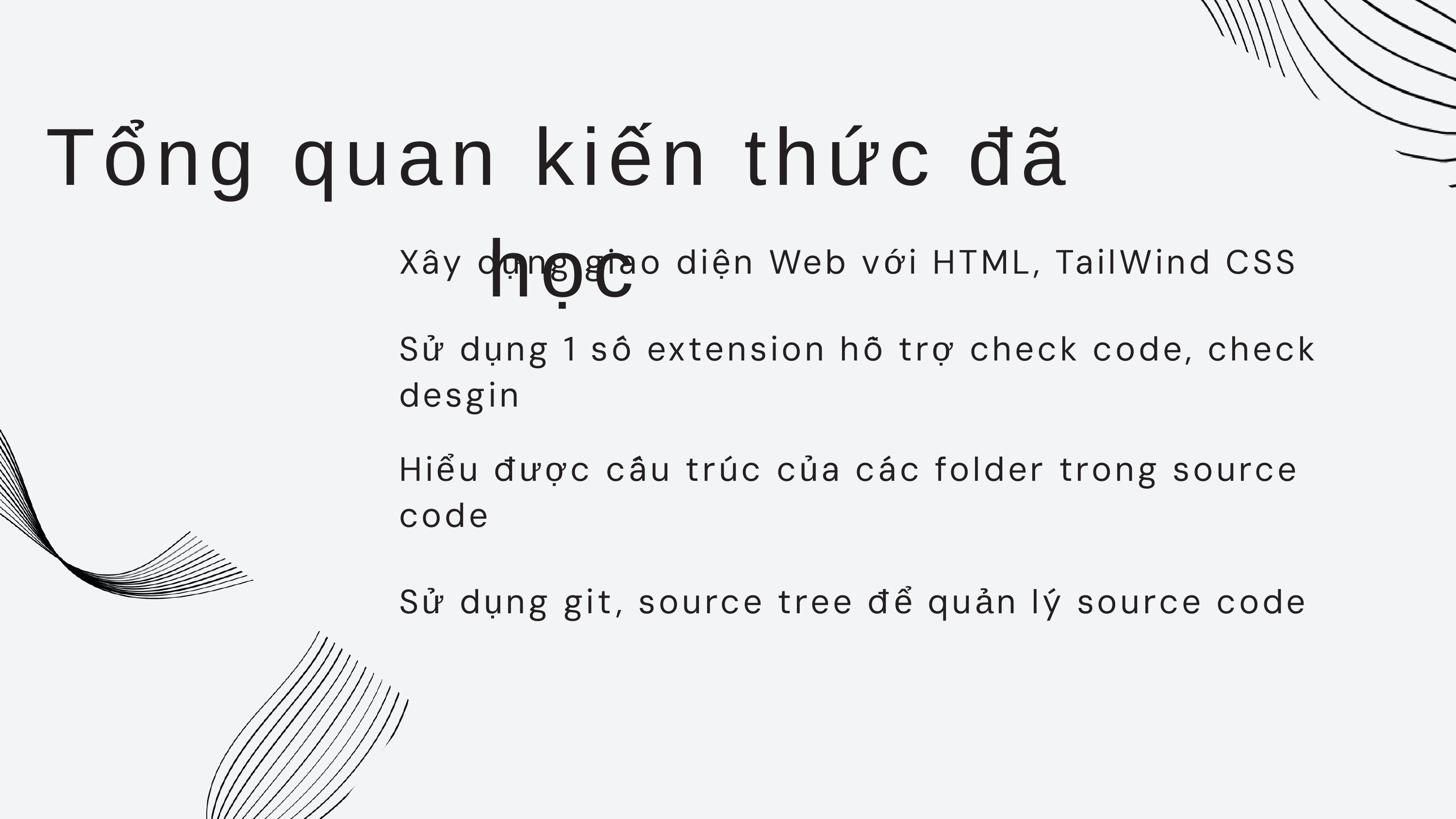

Tổng quan kiến thức đã học
Xây dựng giao diện Web với HTML, TailWind CSS

Sử dụng 1 số extension hỗ trợ check code, check desgin

Hiểu được cấu trúc của các folder trong source code

Sử dụng git, source tree để quản lý source code